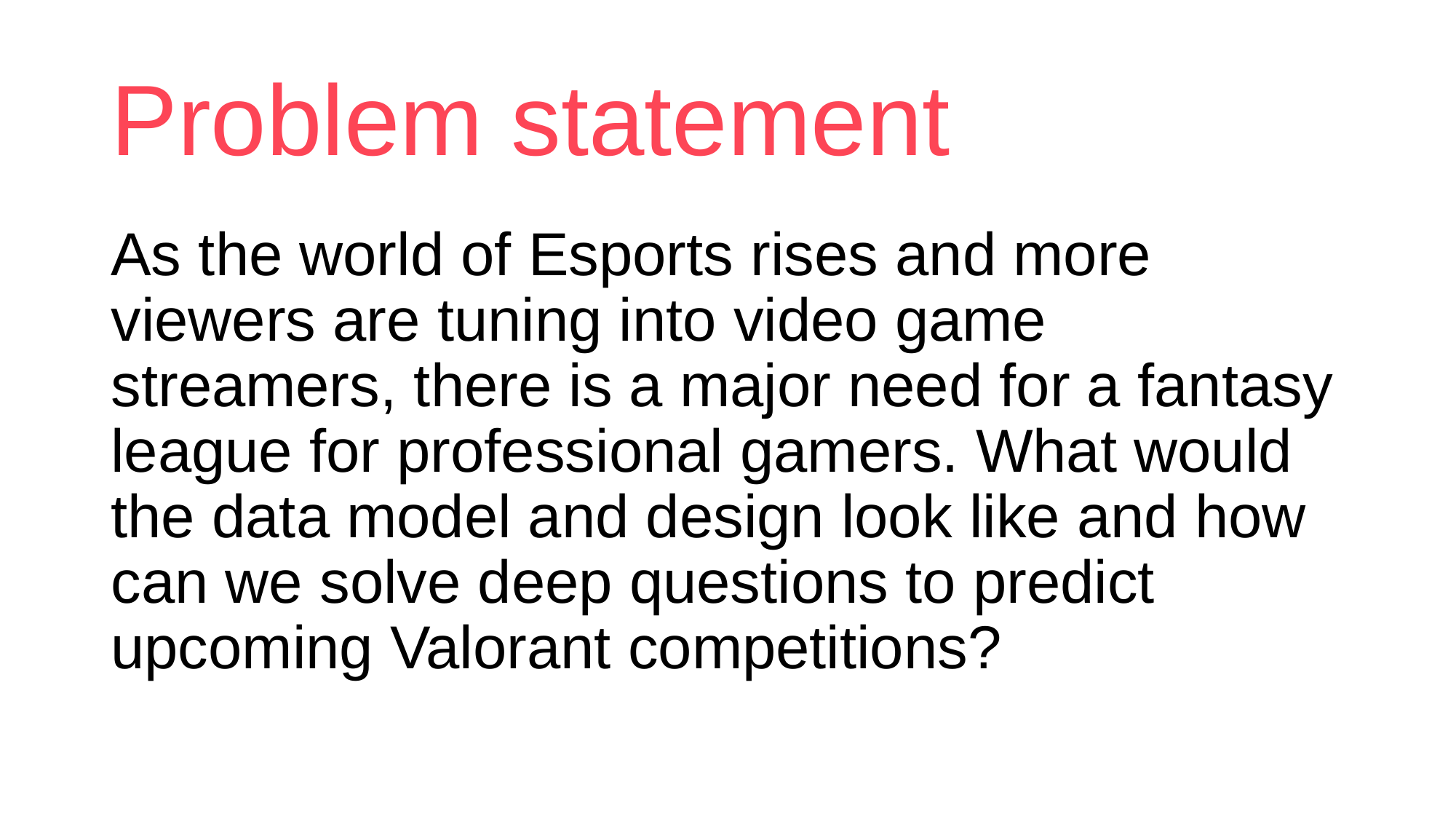

# Problem statement
As the world of Esports rises and more viewers are tuning into video game streamers, there is a major need for a fantasy league for professional gamers. What would the data model and design look like and how can we solve deep questions to predict upcoming Valorant competitions?